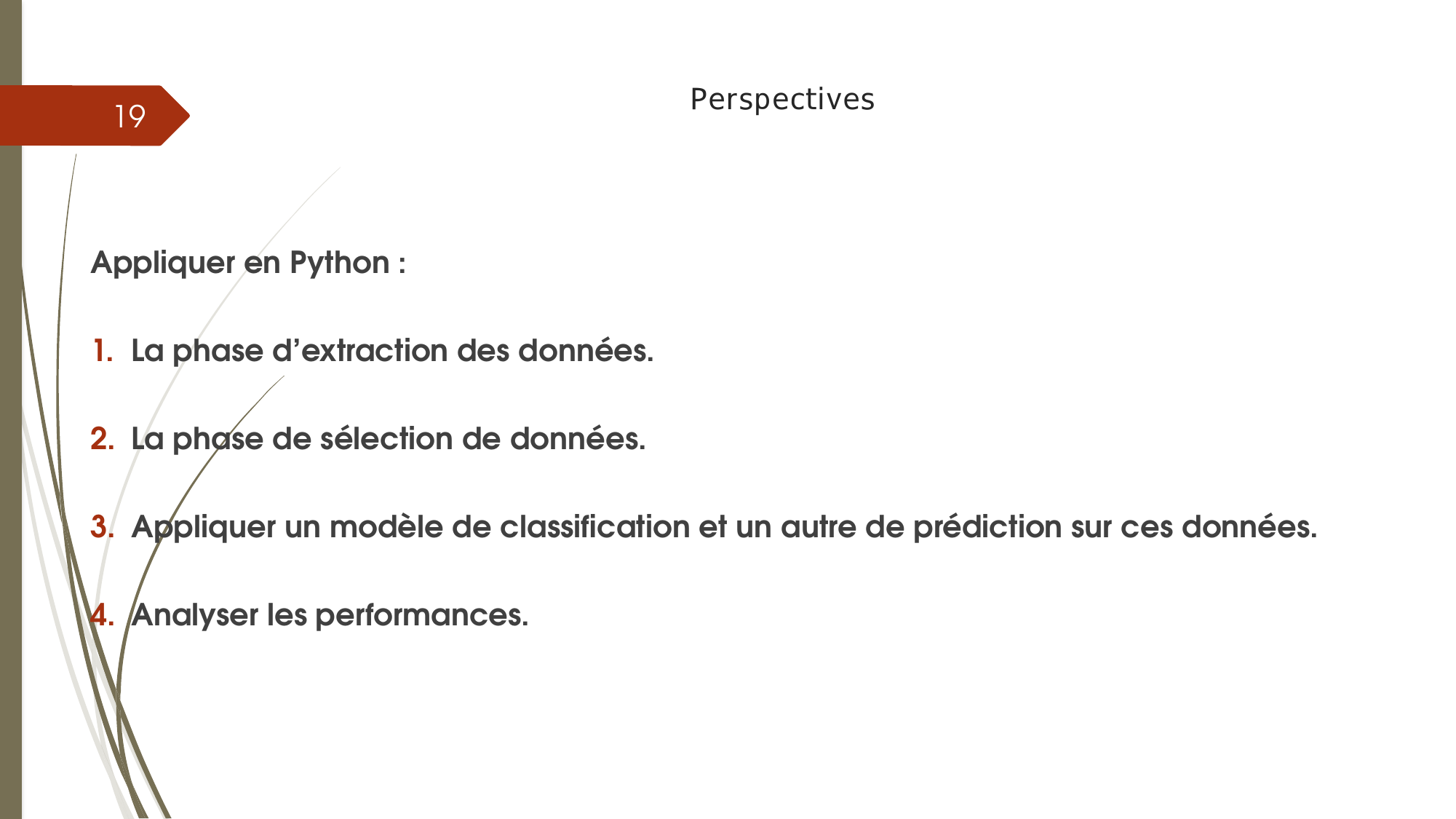

# Perspectives
19
Appliquer en Python :
La phase d’extraction des données.
La phase de sélection de données.
Appliquer un modèle de classification et un autre de prédiction sur ces données.
Analyser les performances.